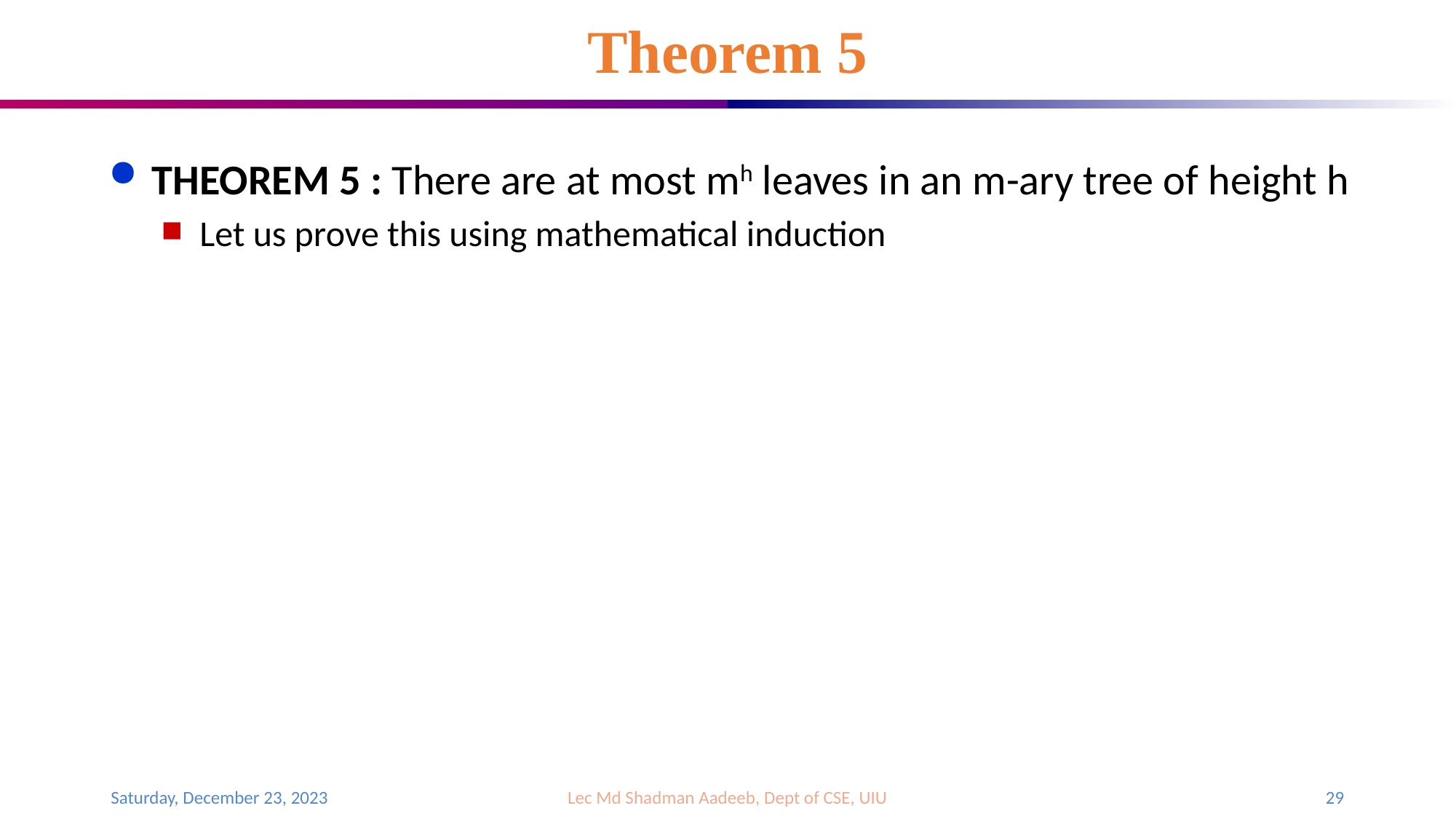

# Theorem 5
THEOREM 5 : There are at most mh leaves in an m-ary tree of height h
Let us prove this using mathematical induction
Saturday, December 23, 2023
Lec Md Shadman Aadeeb, Dept of CSE, UIU
29